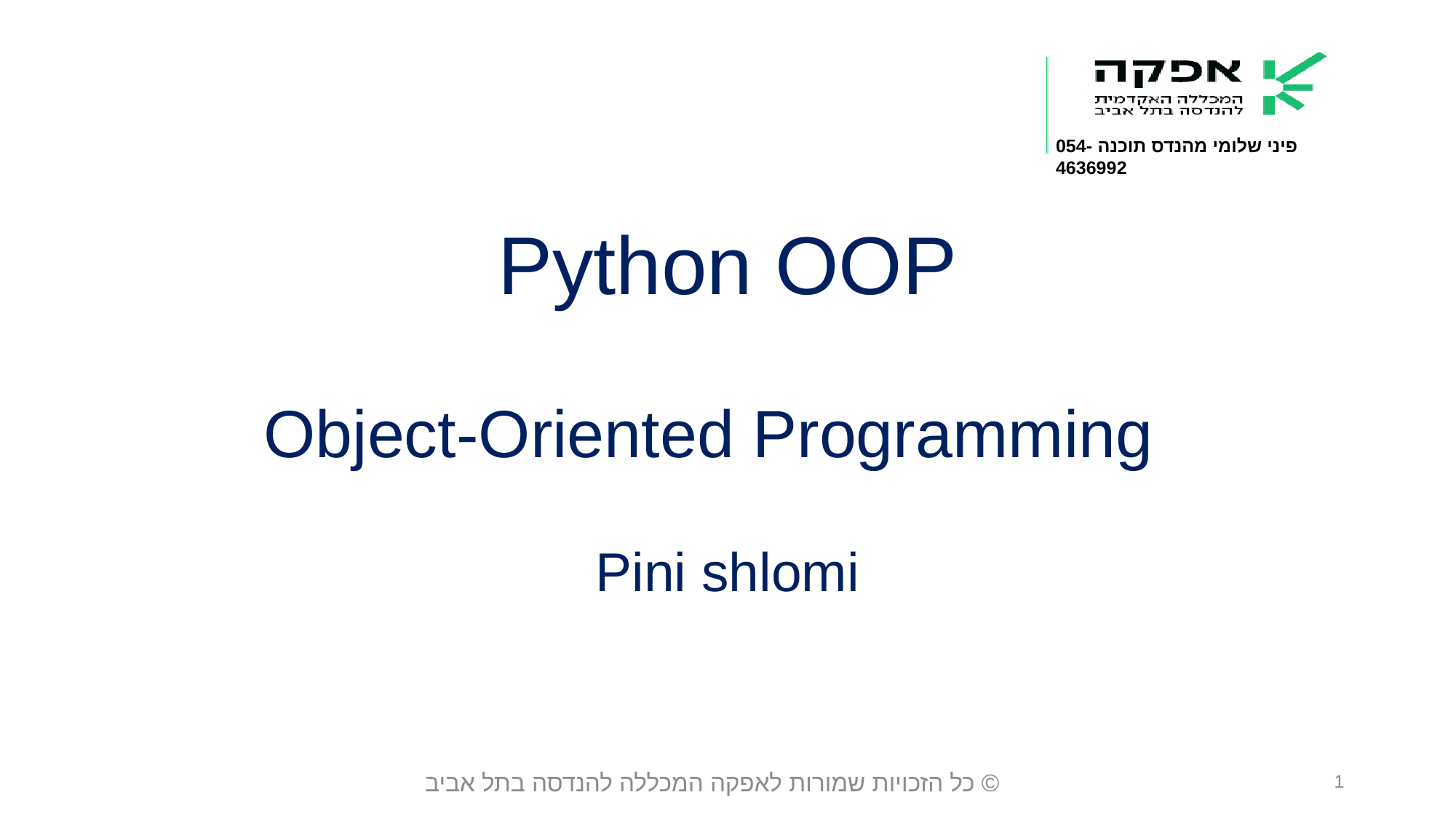

Python OOP

Object-Oriented Programming
Pini shlomi
© כל הזכויות שמורות לאפקה המכללה להנדסה בתל אביב
1